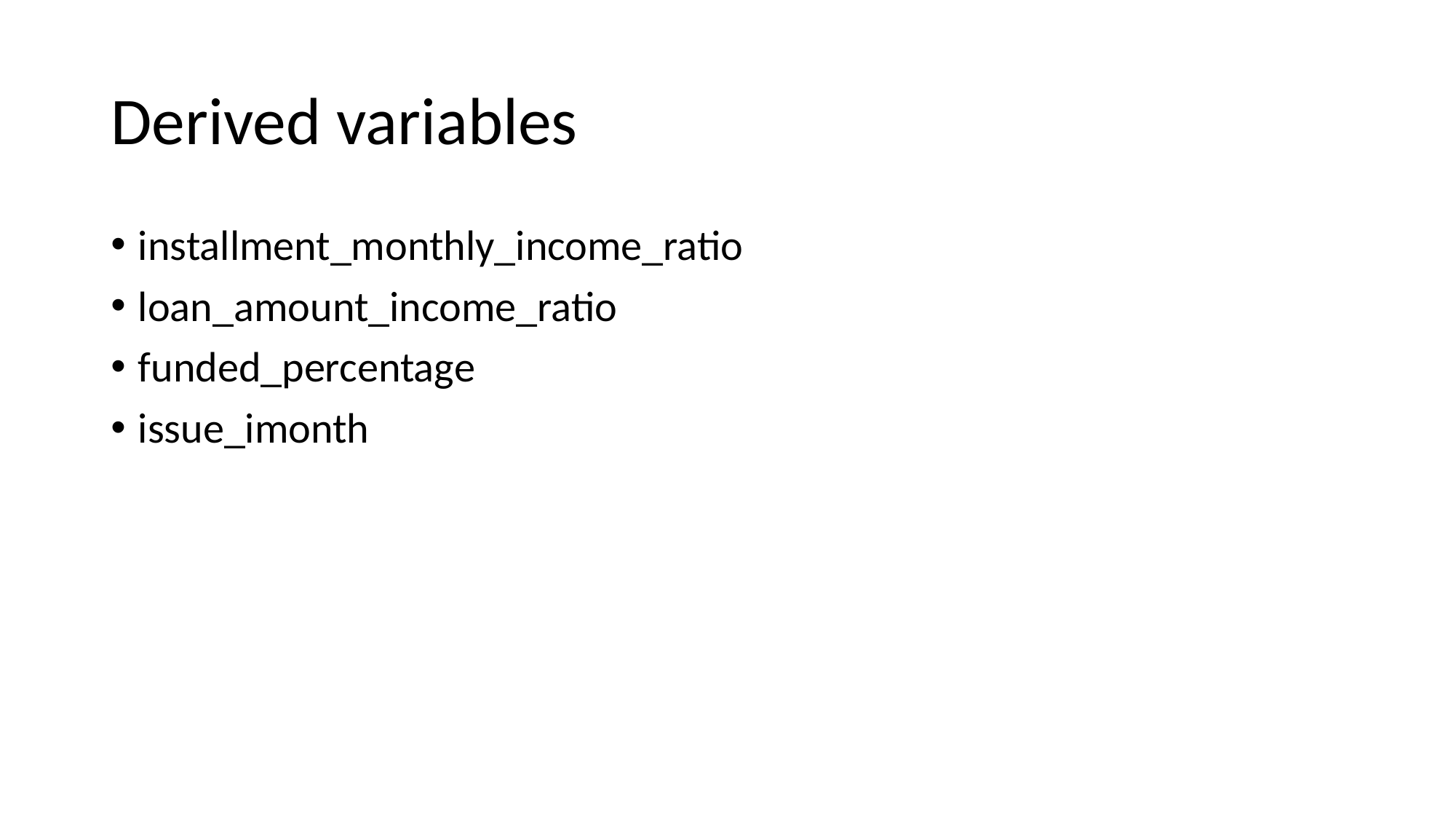

# Derived variables
installment_monthly_income_ratio
loan_amount_income_ratio
funded_percentage
issue_imonth